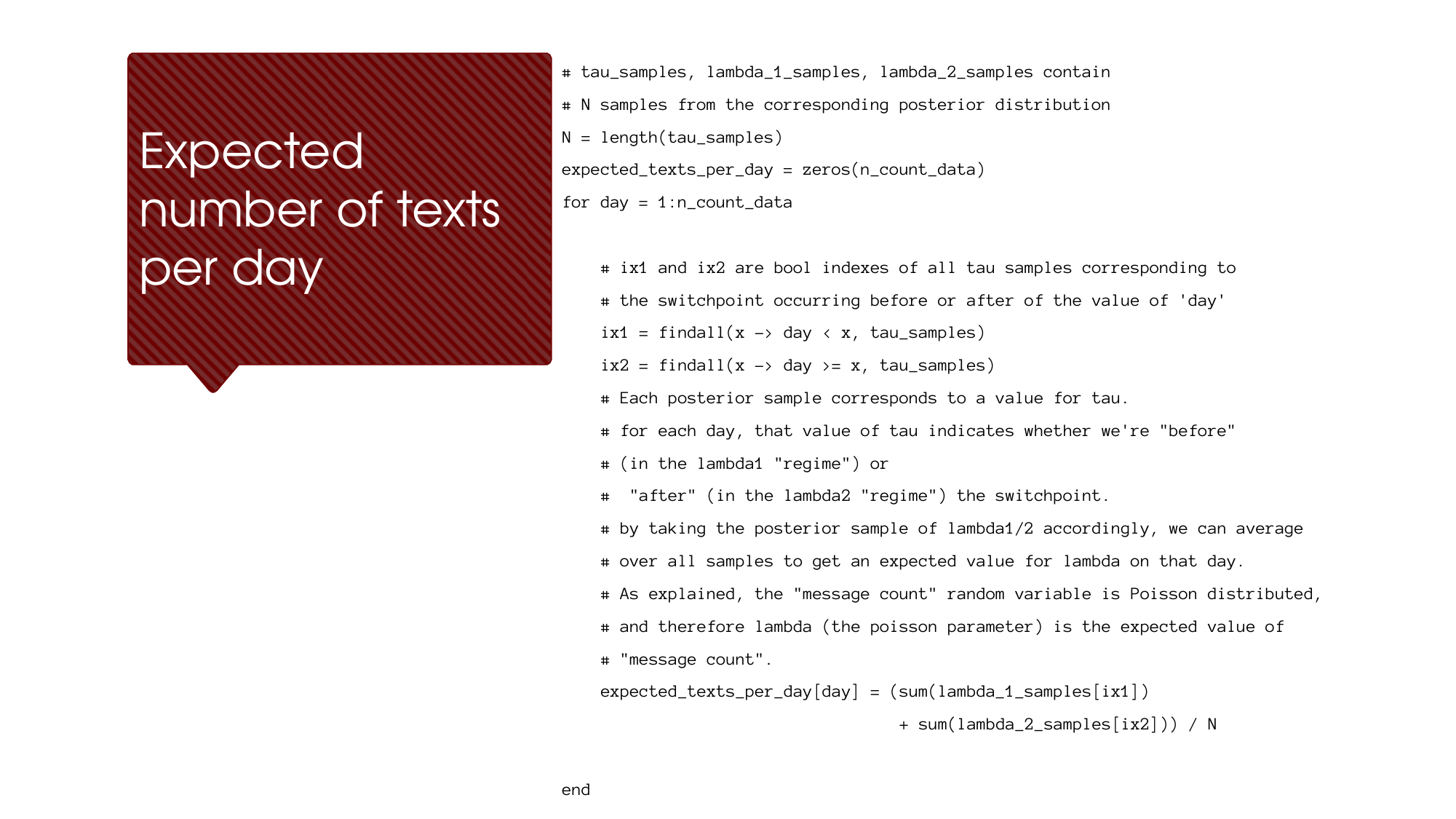

# Expected number of texts per day
# tau_samples, lambda_1_samples, lambda_2_samples contain
# N samples from the corresponding posterior distribution
N = length(tau_samples)
expected_texts_per_day = zeros(n_count_data)
for day = 1:n_count_data

    # ix1 and ix2 are bool indexes of all tau samples corresponding to
    # the switchpoint occurring before or after of the value of 'day'
    ix1 = findall(x -> day < x, tau_samples)
    ix2 = findall(x -> day >= x, tau_samples)
    # Each posterior sample corresponds to a value for tau.
    # for each day, that value of tau indicates whether we're "before"
    # (in the lambda1 "regime") or
    #  "after" (in the lambda2 "regime") the switchpoint.
    # by taking the posterior sample of lambda1/2 accordingly, we can average
    # over all samples to get an expected value for lambda on that day.
    # As explained, the "message count" random variable is Poisson distributed,
    # and therefore lambda (the poisson parameter) is the expected value of
    # "message count".
    expected_texts_per_day[day] = (sum(lambda_1_samples[ix1])
                                   + sum(lambda_2_samples[ix2])) / N

end